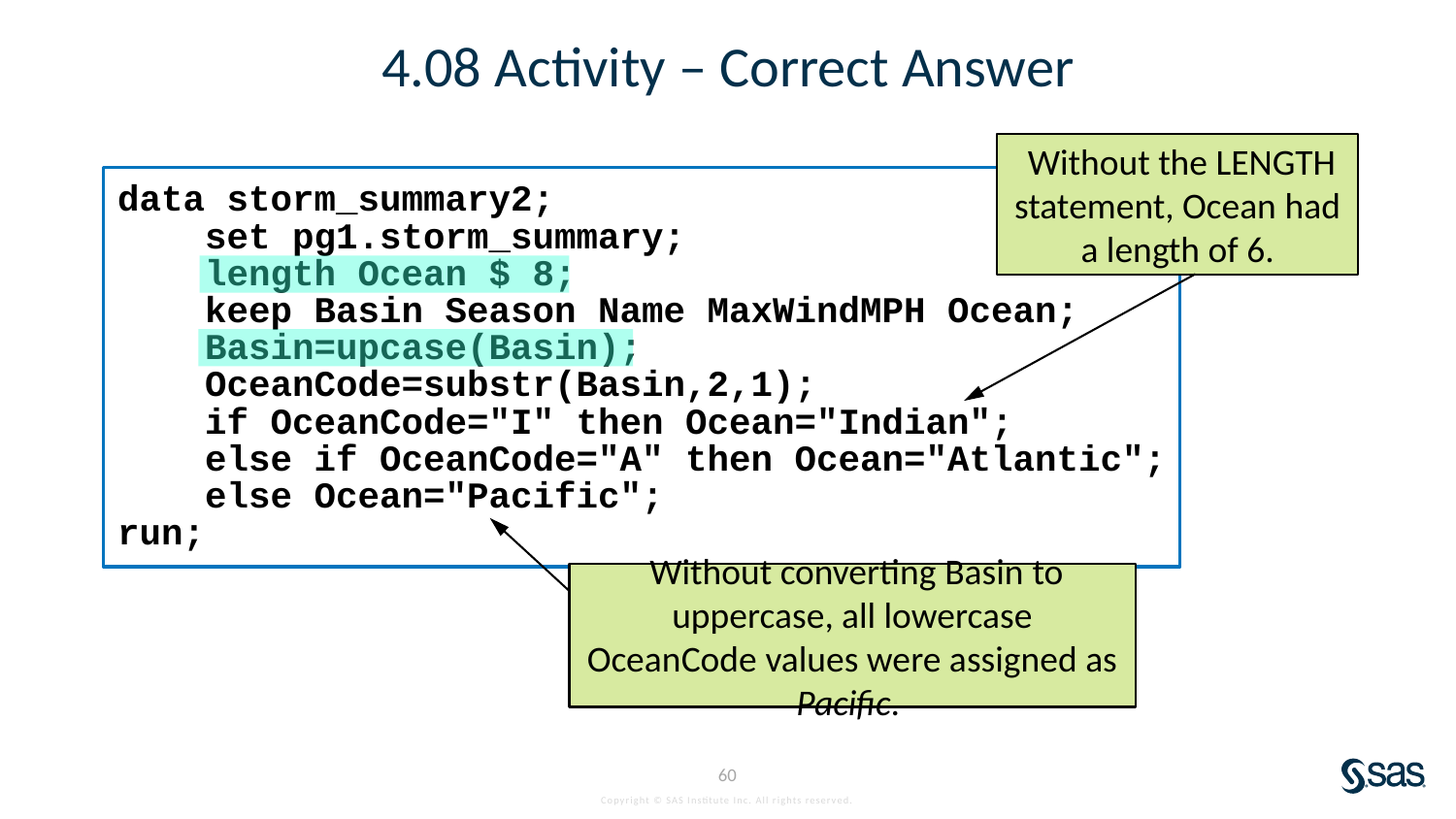

# 4.08 Activity – Correct Answer
 Without the LENGTH statement, Ocean had a length of 6.
data storm_summary2;
    set pg1.storm_summary;
    length Ocean $ 8;
    keep Basin Season Name MaxWindMPH Ocean;
    Basin=upcase(Basin);
    OceanCode=substr(Basin,2,1);
    if OceanCode="I" then Ocean="Indian";
    else if OceanCode="A" then Ocean="Atlantic";
    else Ocean="Pacific";
run;

 Without converting Basin to uppercase, all lowercase OceanCode values were assigned as Pacific.